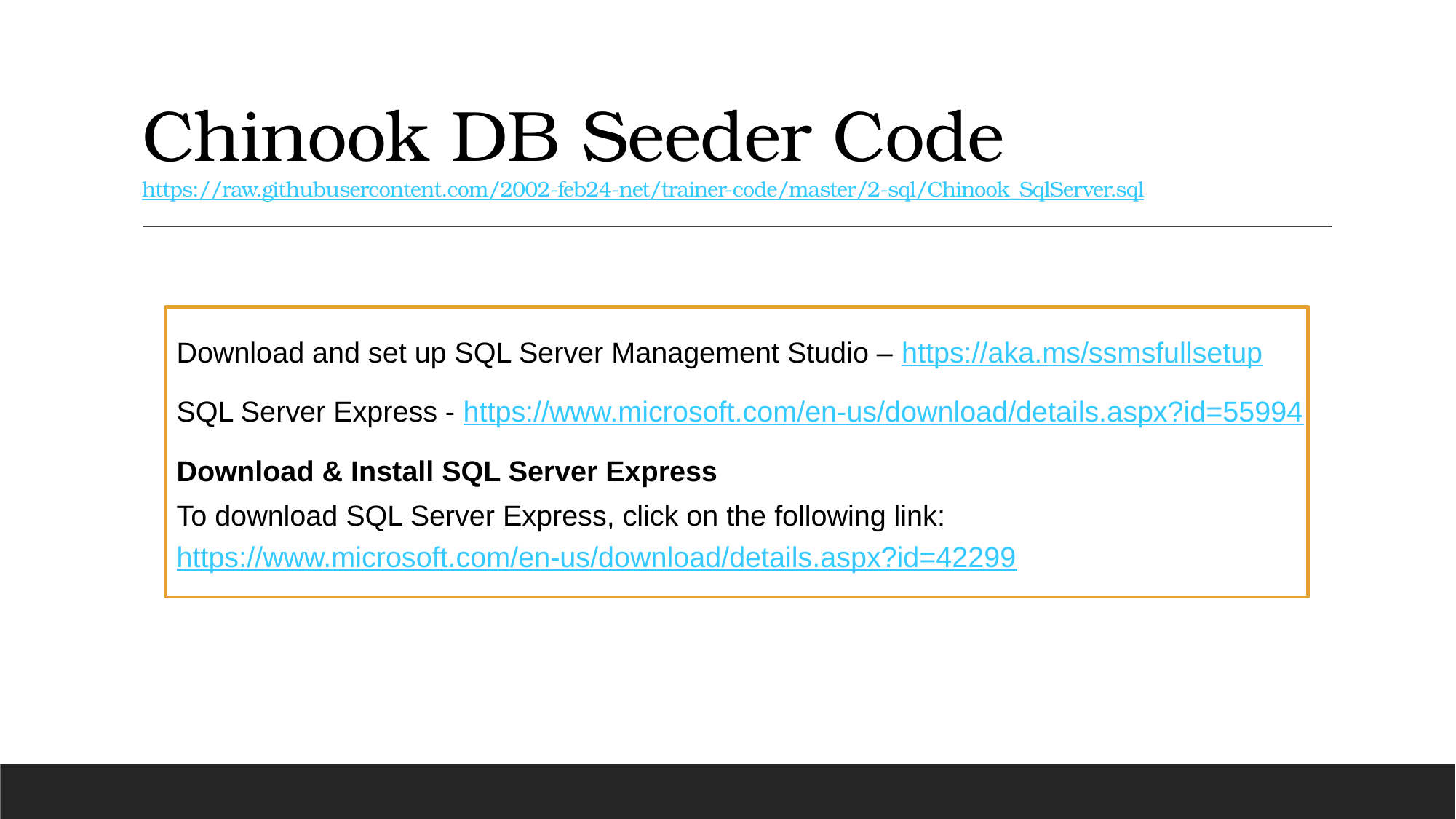

# Chinook DB Seeder Code https://raw.githubusercontent.com/2002-feb24-net/trainer-code/master/2-sql/Chinook_SqlServer.sql
Download and set up SQL Server Management Studio – https://aka.ms/ssmsfullsetup
SQL Server Express - https://www.microsoft.com/en-us/download/details.aspx?id=55994
Download & Install SQL Server Express
To download SQL Server Express, click on the following link:
https://www.microsoft.com/en-us/download/details.aspx?id=42299